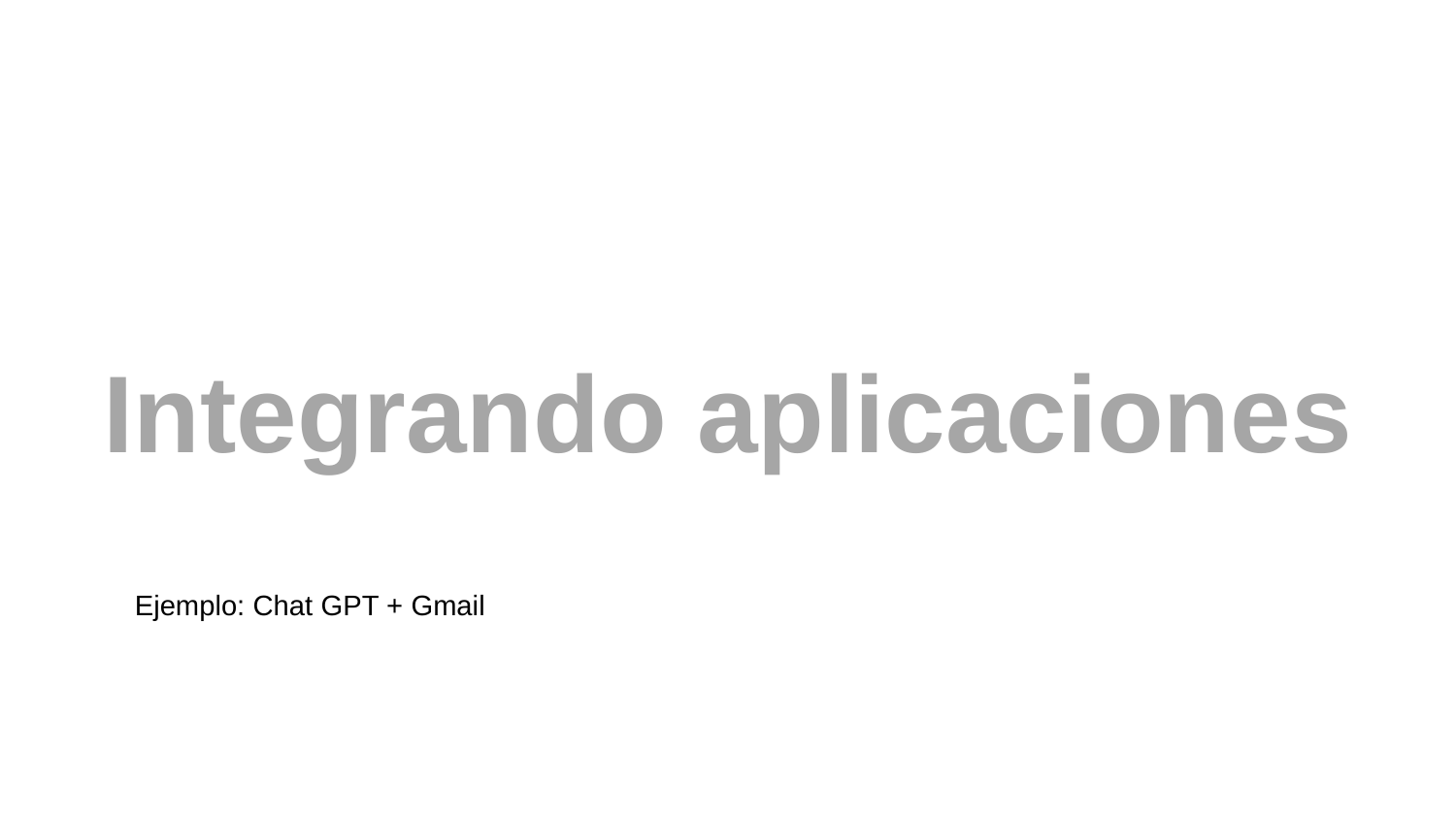

Integrando aplicaciones
Ejemplo: Chat GPT + Gmail